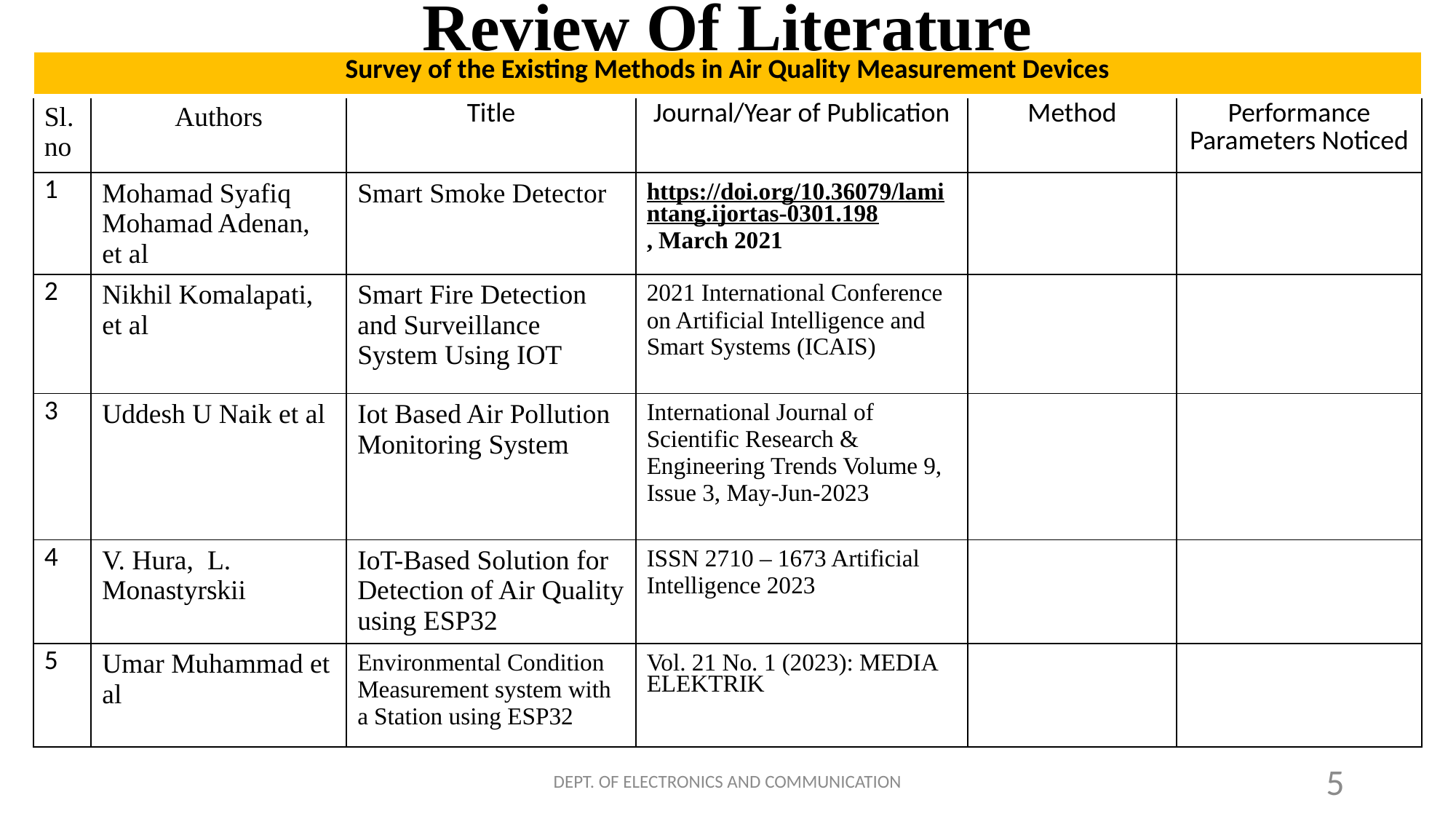

# Review Of Literature
| Survey of the Existing Methods in Air Quality Measurement Devices |
| --- |
| Sl. no | Authors | Title | Journal/Year of Publication | Method | Performance Parameters Noticed |
| --- | --- | --- | --- | --- | --- |
| 1 | Mohamad Syafiq Mohamad Adenan, et al | Smart Smoke Detector | https://doi.org/10.36079/lamintang.ijortas-0301.198, March 2021 |  |  |
| 2 | Nikhil Komalapati, et al | Smart Fire Detection and Surveillance System Using IOT | 2021 International Conference on Artificial Intelligence and Smart Systems (ICAIS) |  |  |
| 3 | Uddesh U Naik et al | Iot Based Air Pollution Monitoring System | International Journal of Scientific Research & Engineering Trends Volume 9, Issue 3, May-Jun-2023 |  |  |
| 4 | V. Hura, L. Monastyrskii | IoT-Based Solution for Detection of Air Quality using ESP32 | ISSN 2710 – 1673 Artificial Intelligence 2023 |  |  |
| 5 | Umar Muhammad et al | Environmental Condition Measurement system with a Station using ESP32 | Vol. 21 No. 1 (2023): MEDIA ELEKTRIK |  |  |
DEPT. OF ELECTRONICS AND COMMUNICATION
5